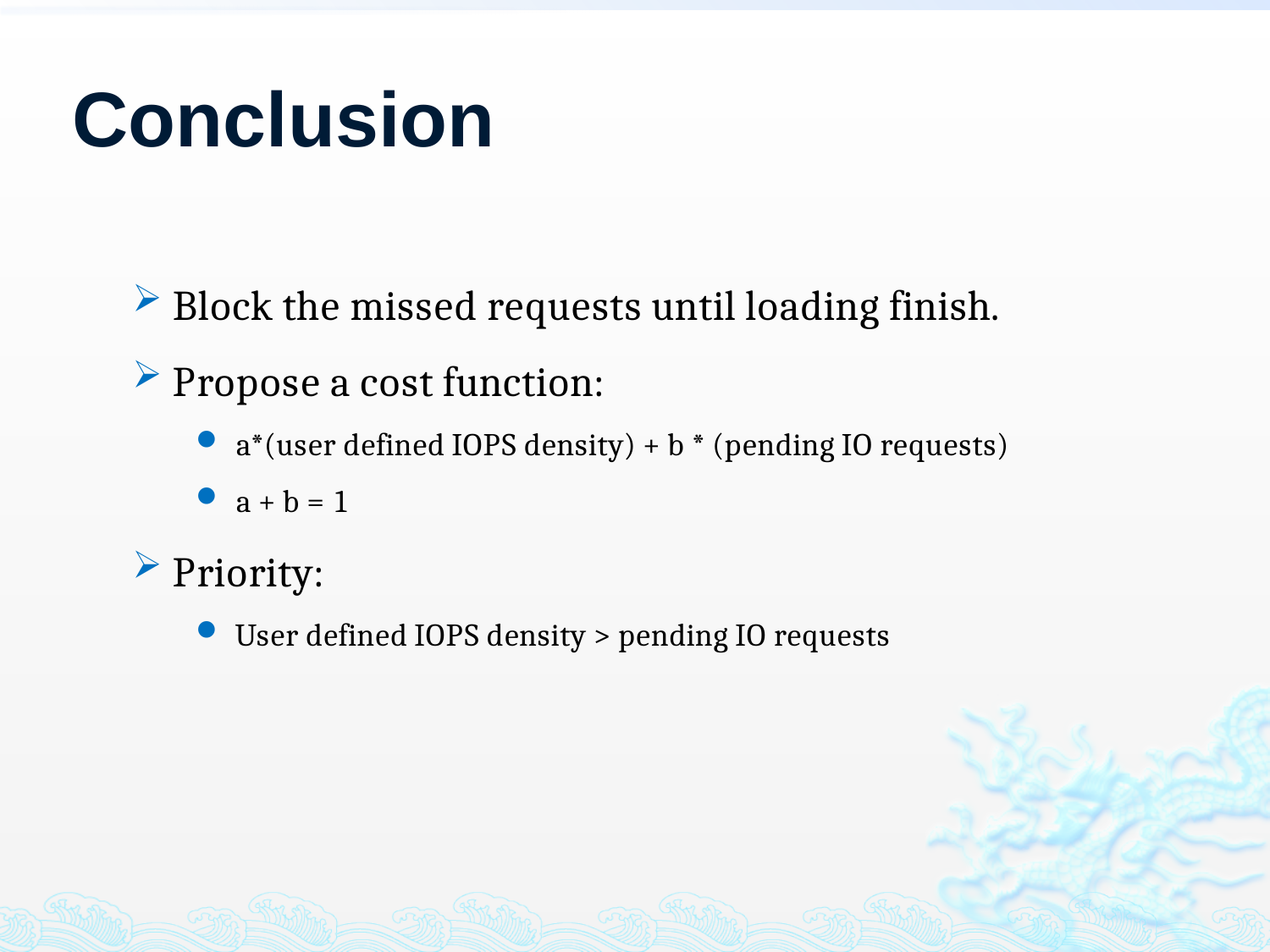

# Conclusion
Block the missed requests until loading finish.
Propose a cost function:
a*(user defined IOPS density) + b * (pending IO requests)
a + b = 1
Priority:
User defined IOPS density > pending IO requests